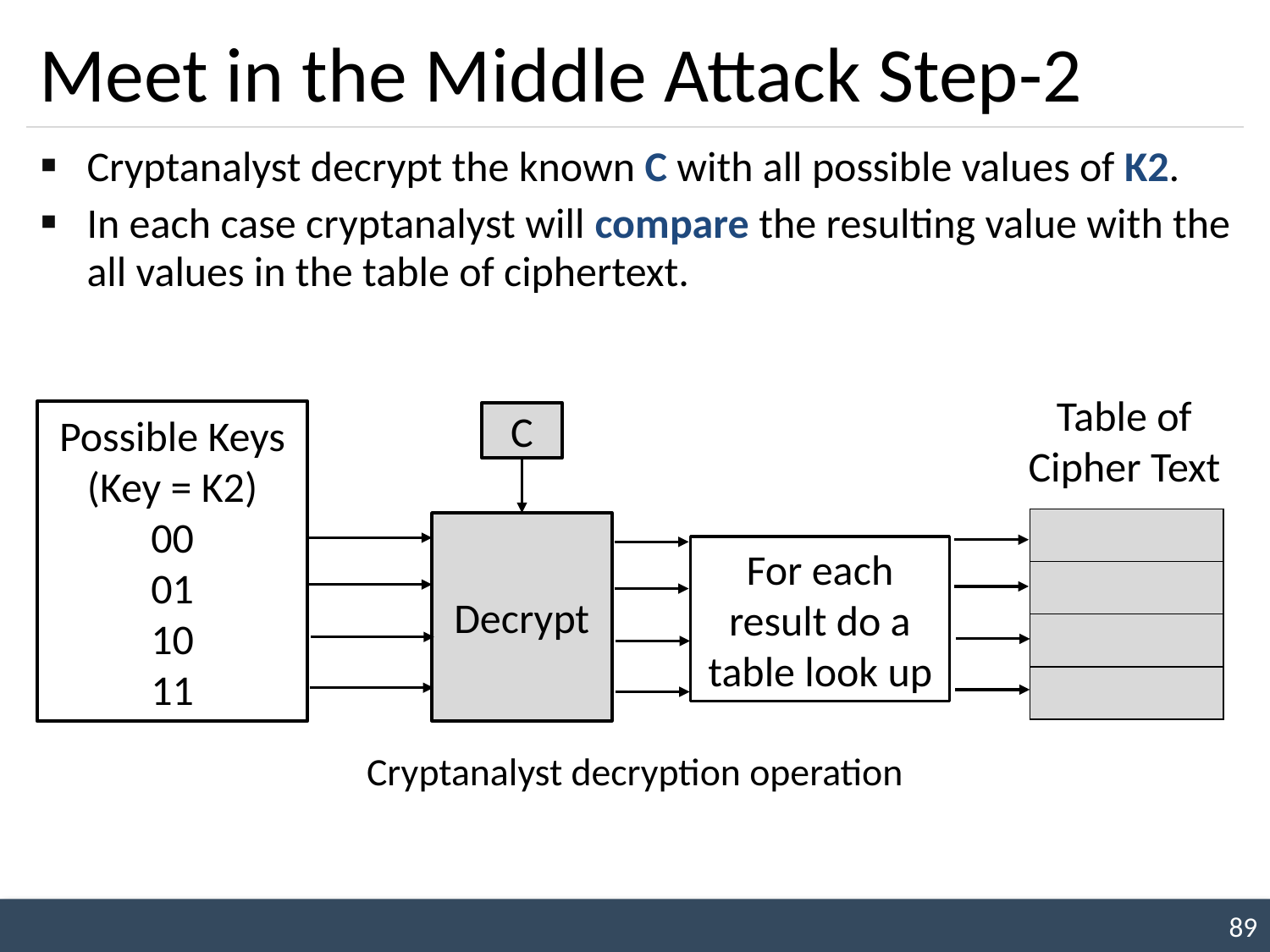

# Meet in the Middle Attack Step-2
Cryptanalyst decrypt the known C with all possible values of K2.
In each case cryptanalyst will compare the resulting value with the all values in the table of ciphertext.

Table of Cipher Text
Possible Keys
(Key = K2)
00
01
10
11
C
|  |
| --- |
|  |
|  |
|  |
Decrypt
For each result do a table look up
Cryptanalyst decryption operation